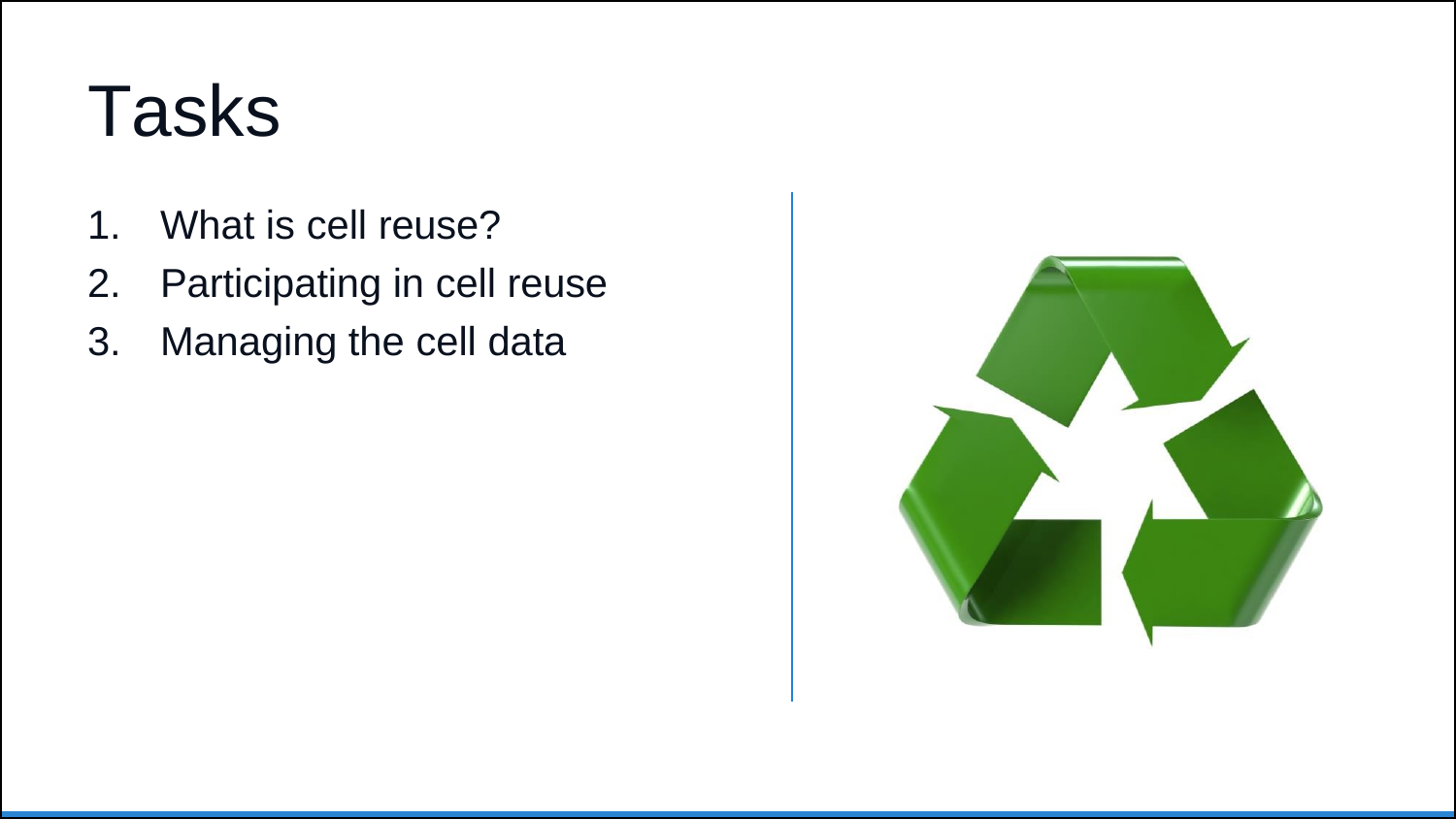

# Tasks

What is cell reuse?
Participating in cell reuse
Managing the cell data